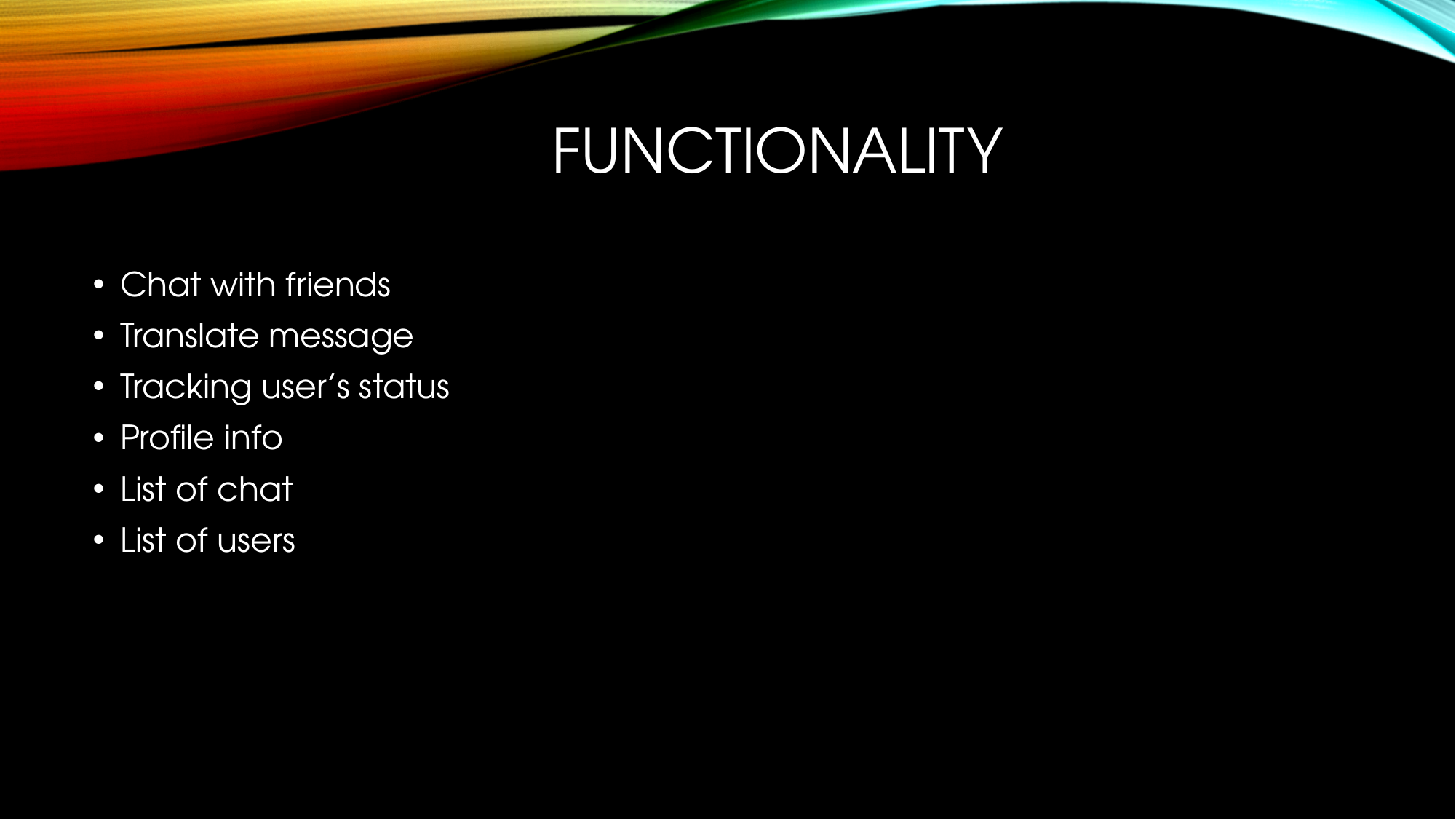

# Functionality
Chat with friends
Translate message
Tracking user’s status
Profile info
List of chat
List of users